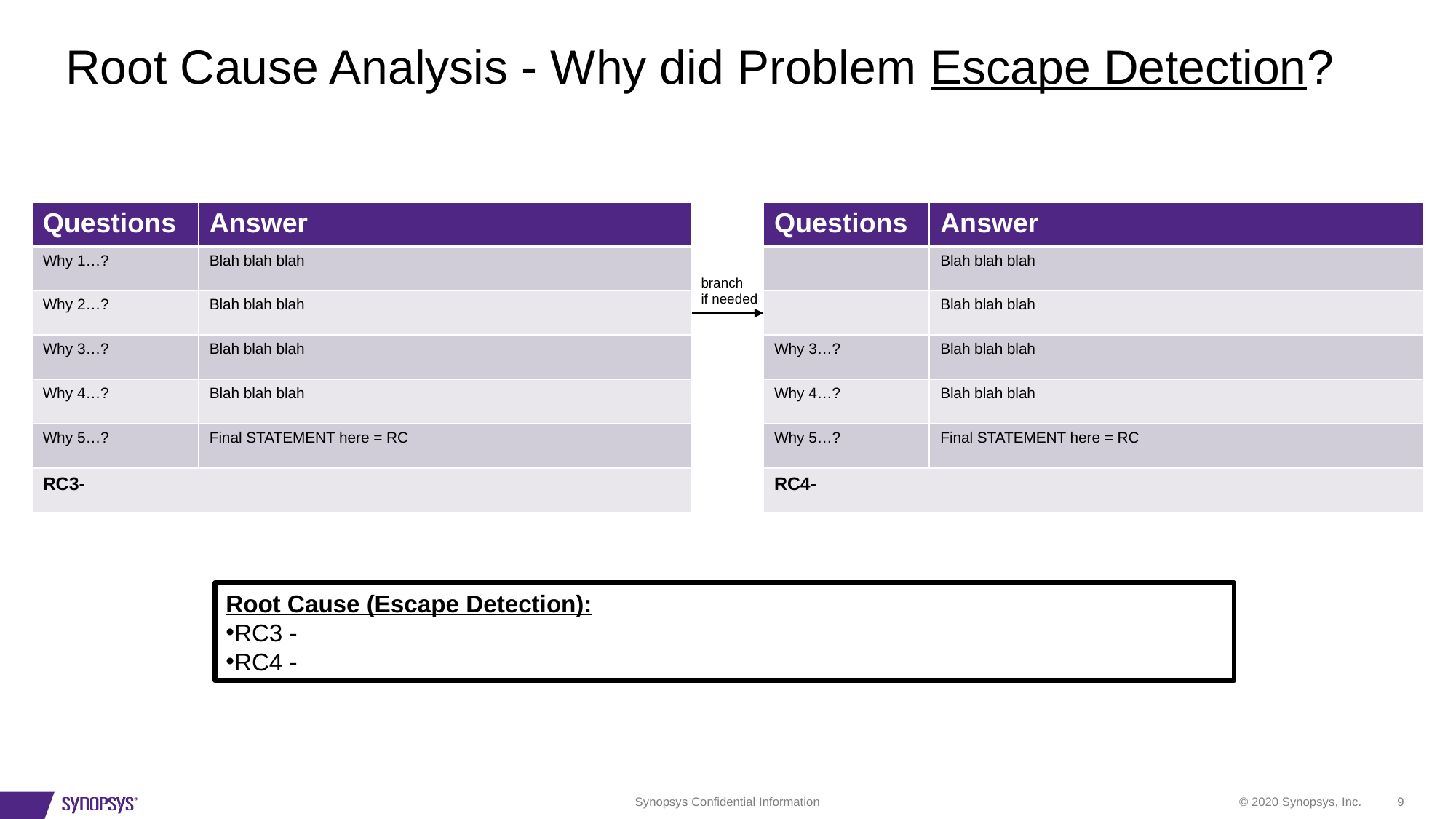

# Root Cause Analysis - Why did Problem Escape Detection?
| Questions | Answer |
| --- | --- |
| Why 1…? | Blah blah blah |
| Why 2…? | Blah blah blah |
| Why 3…? | Blah blah blah |
| Why 4…? | Blah blah blah |
| Why 5…? | Final STATEMENT here = RC |
| RC3- |  |
| Questions | Answer |
| --- | --- |
|  | Blah blah blah |
|  | Blah blah blah |
| Why 3…? | Blah blah blah |
| Why 4…? | Blah blah blah |
| Why 5…? | Final STATEMENT here = RC |
| RC4- |  |
branch
if needed
Root Cause (Escape Detection):
RC3 -
RC4 -